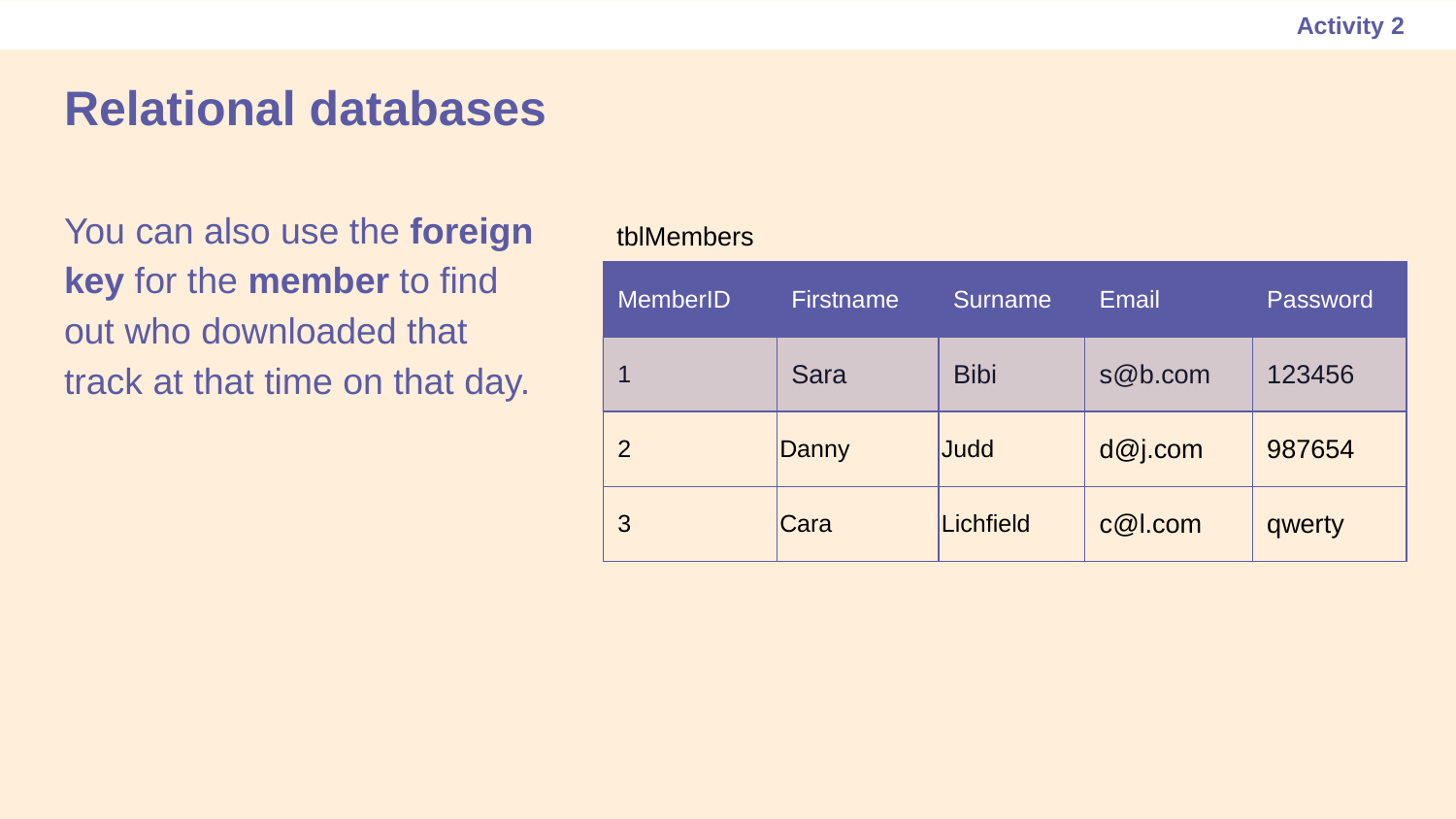

Activity 2
# Relational databases
You can also use the foreign key for the member to find out who downloaded that track at that time on that day.

tblMembers
| MemberID | Firstname | Surname | Email | Password |
| --- | --- | --- | --- | --- |
| 1 | Sara | Bibi | s@b.com | 123456 |
| 2 | Danny | Judd | d@j.com | 987654 |
| 3 | Cara | Lichfield | c@l.com | qwerty |
🔑